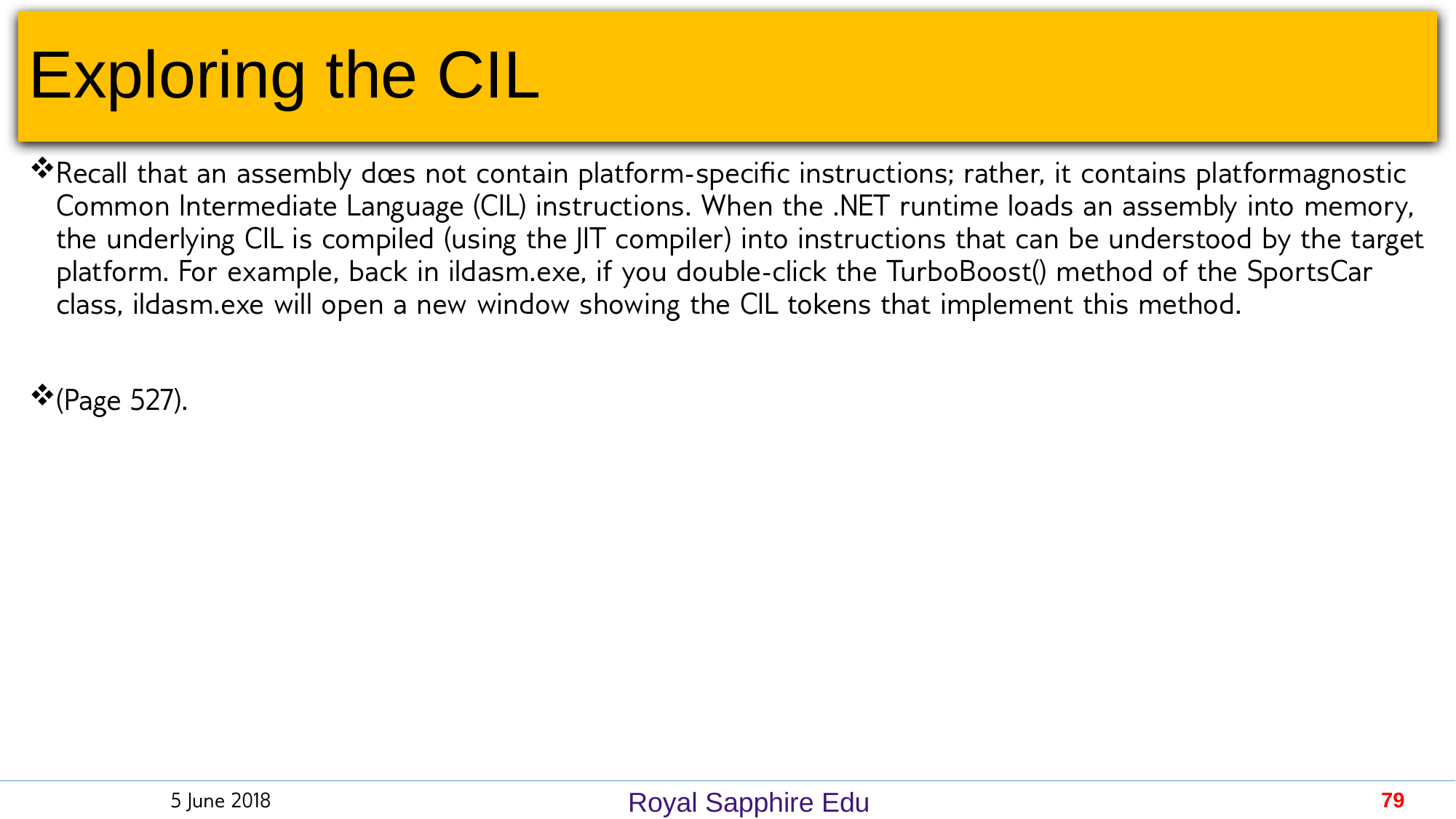

# Exploring the CIL
Recall that an assembly does not contain platform-specific instructions; rather, it contains platformagnostic Common Intermediate Language (CIL) instructions. When the .NET runtime loads an assembly into memory, the underlying CIL is compiled (using the JIT compiler) into instructions that can be understood by the target platform. For example, back in ildasm.exe, if you double-click the TurboBoost() method of the SportsCar class, ildasm.exe will open a new window showing the CIL tokens that implement this method.

(Page 527).
5 June 2018
79